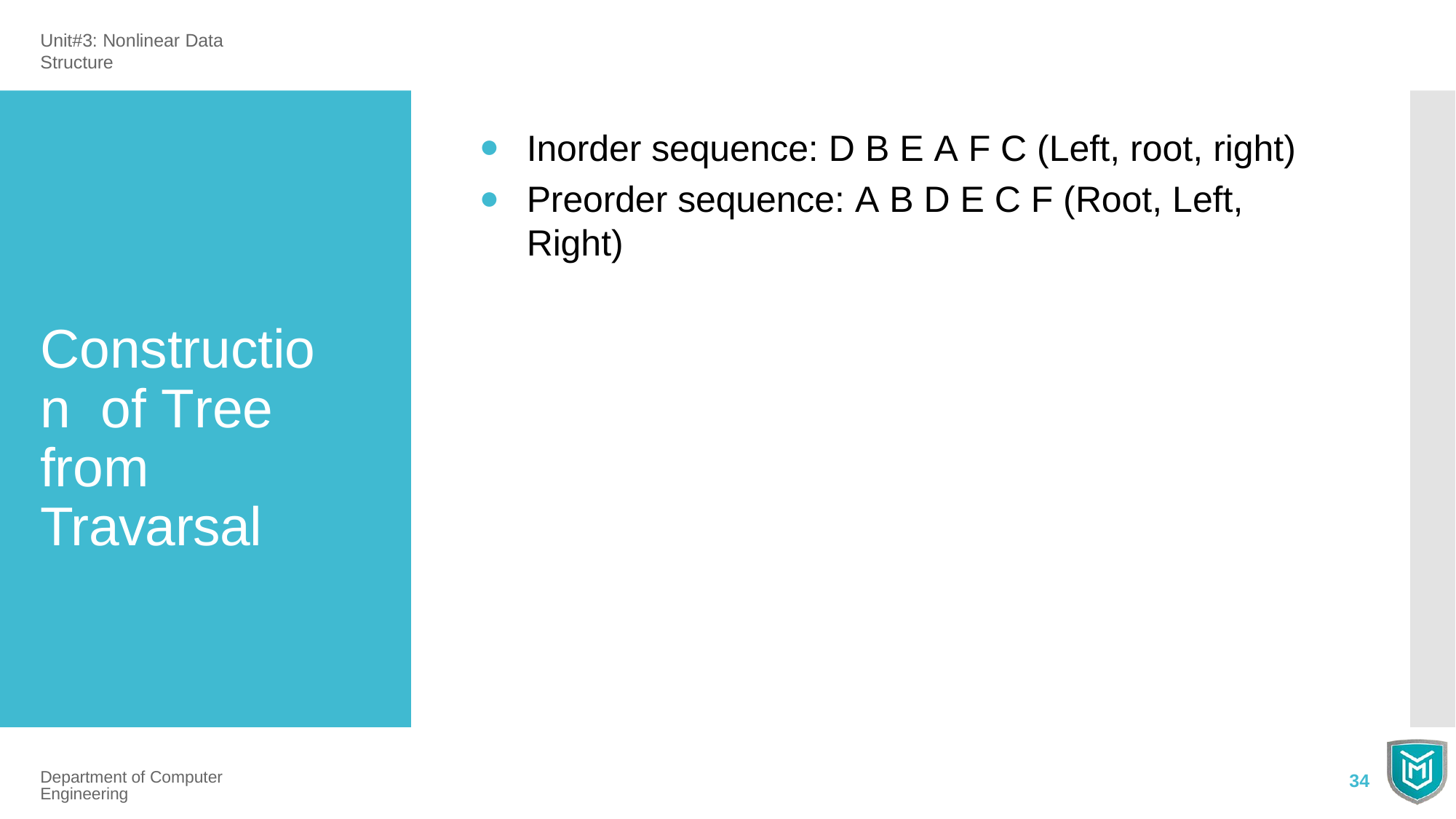

Unit#3: Nonlinear Data Structure
Inorder sequence: D B E A F C (Left, root, right)
Preorder sequence: A B D E C F (Root, Left, Right)

Construction  of Tree from  Travarsal
Department of Computer Engineering
34